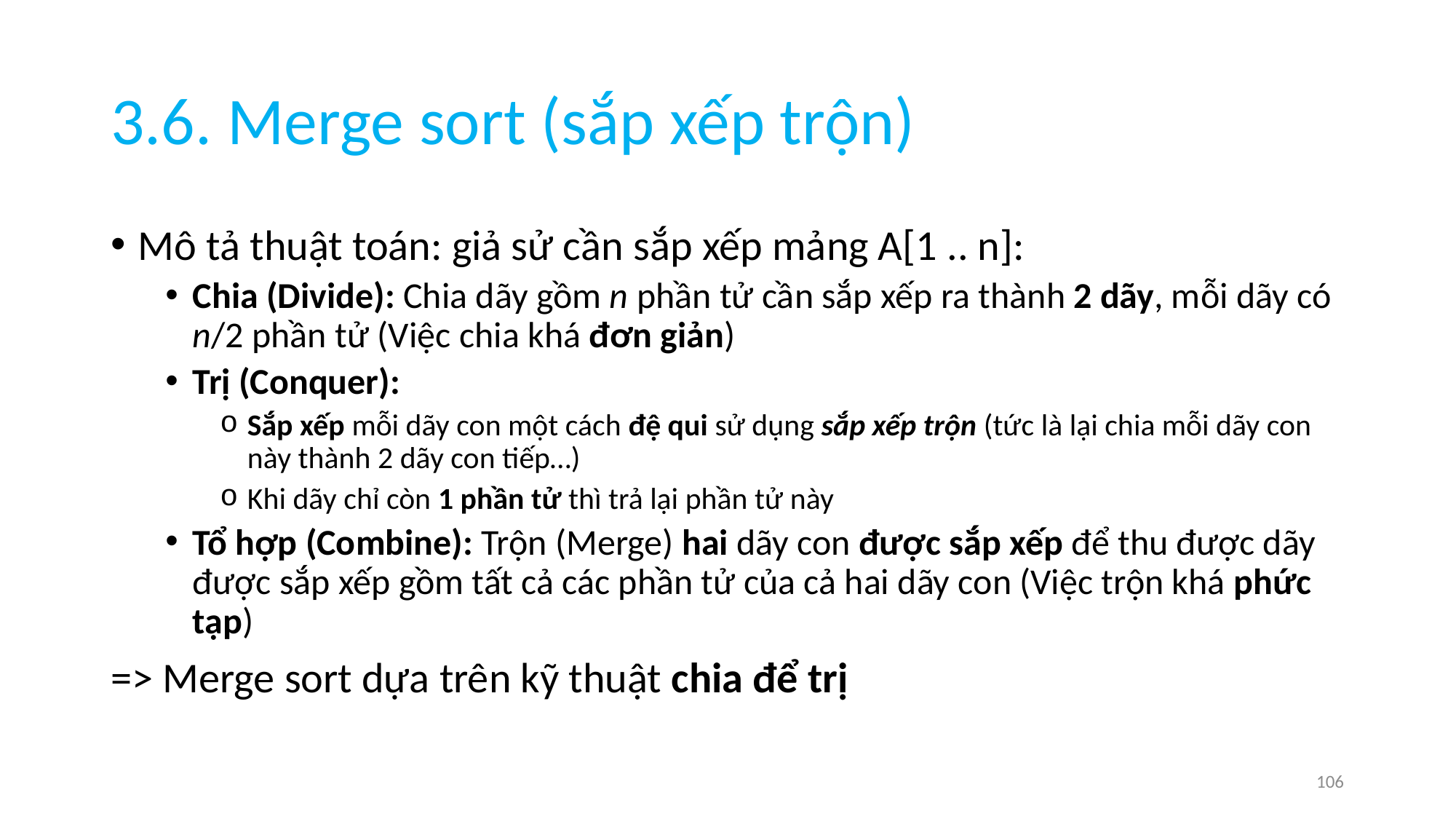

# 3.6. Merge sort (sắp xếp trộn)
Mô tả thuật toán: giả sử cần sắp xếp mảng A[1 .. n]:
Chia (Divide): Chia dãy gồm n phần tử cần sắp xếp ra thành 2 dãy, mỗi dãy có n/2 phần tử (Việc chia khá đơn giản)
Trị (Conquer):
Sắp xếp mỗi dãy con một cách đệ qui sử dụng sắp xếp trộn (tức là lại chia mỗi dãy con này thành 2 dãy con tiếp…)
Khi dãy chỉ còn 1 phần tử thì trả lại phần tử này
Tổ hợp (Combine): Trộn (Merge) hai dãy con được sắp xếp để thu được dãy được sắp xếp gồm tất cả các phần tử của cả hai dãy con (Việc trộn khá phức tạp)
=> Merge sort dựa trên kỹ thuật chia để trị
106